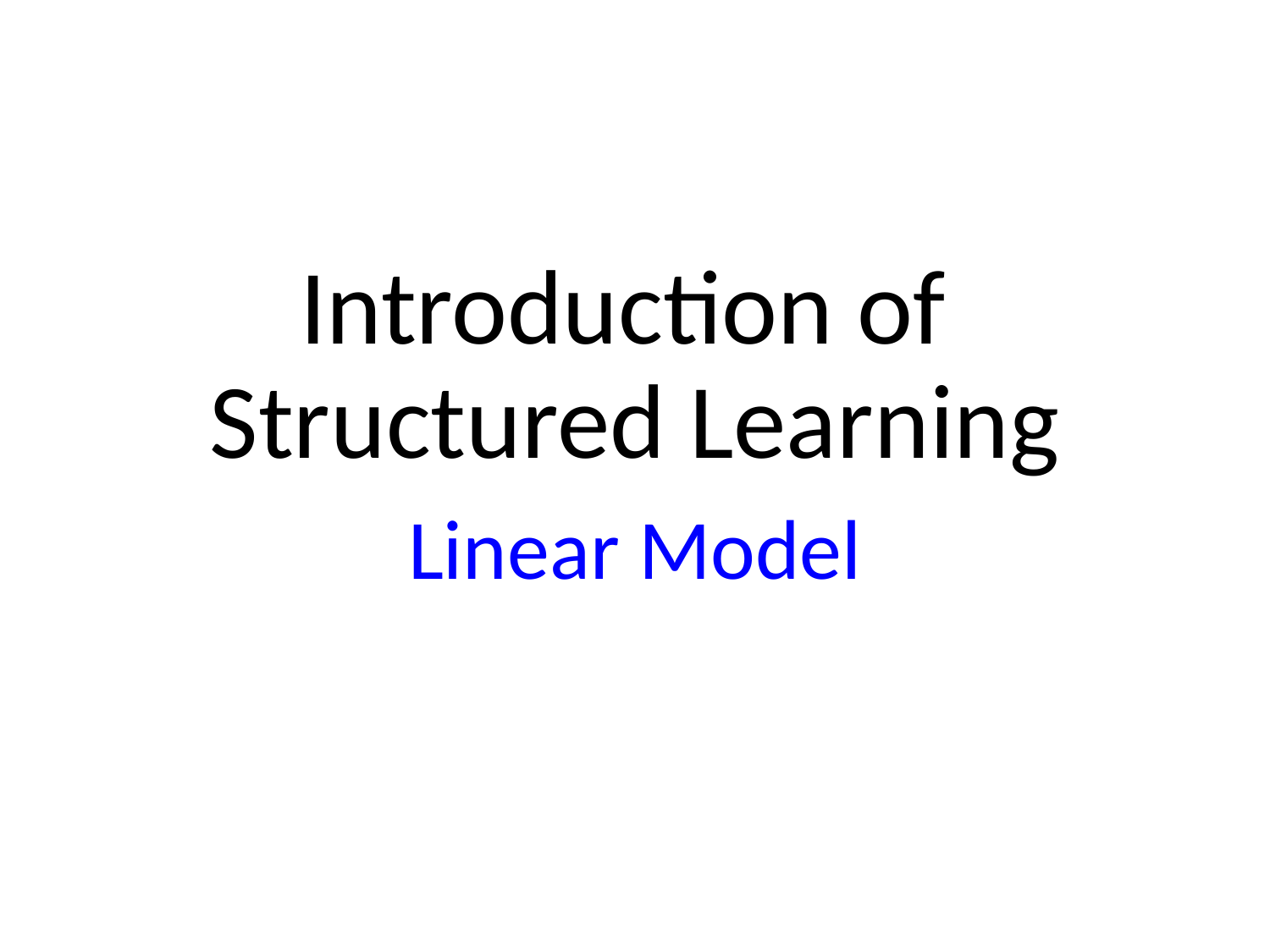

# Introduction of Structured Learning
Linear Model